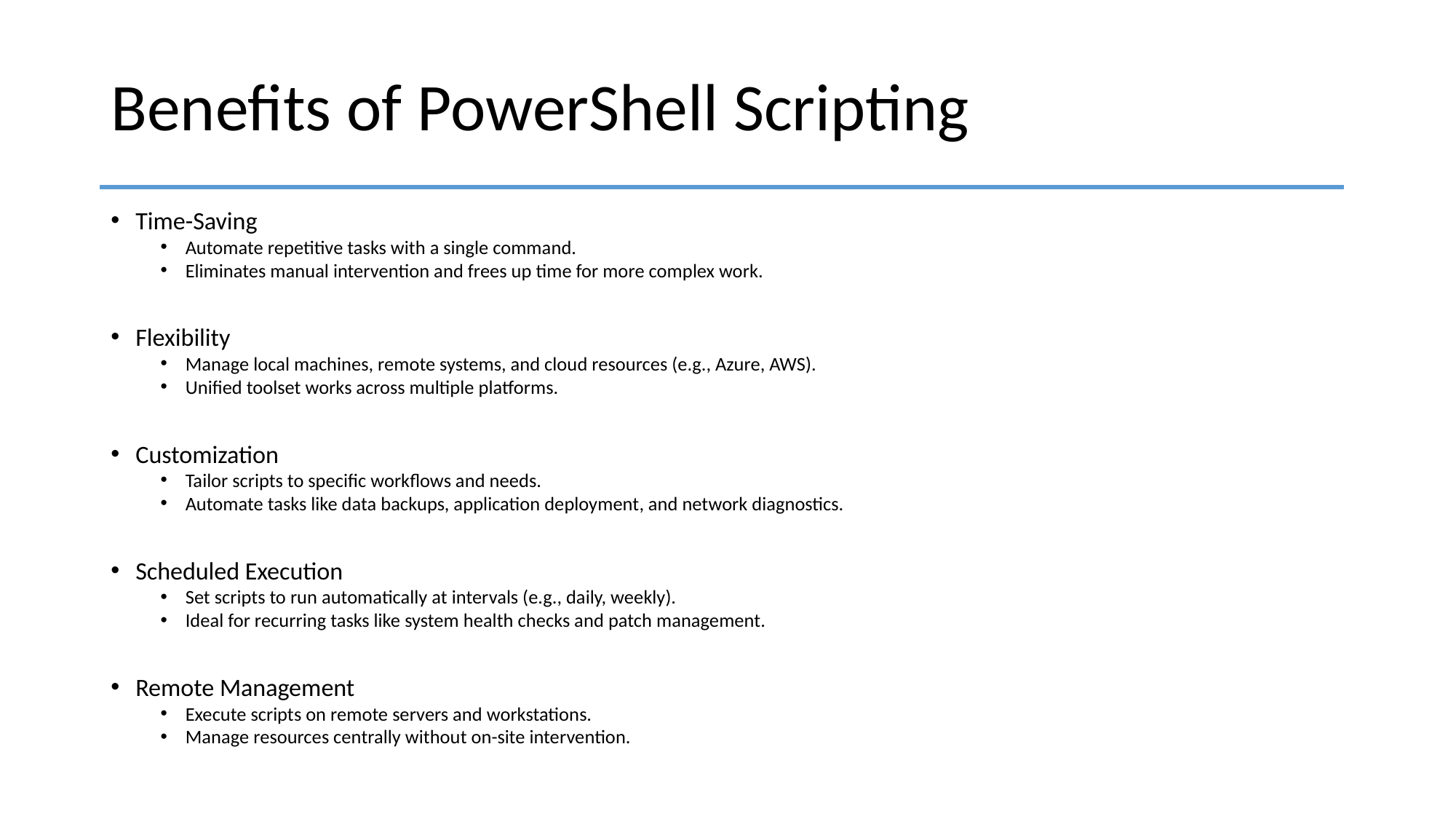

# Benefits of PowerShell Scripting
Time-Saving
Automate repetitive tasks with a single command.
Eliminates manual intervention and frees up time for more complex work.

Flexibility
Manage local machines, remote systems, and cloud resources (e.g., Azure, AWS).
Unified toolset works across multiple platforms.

Customization
Tailor scripts to specific workflows and needs.
Automate tasks like data backups, application deployment, and network diagnostics.

Scheduled Execution
Set scripts to run automatically at intervals (e.g., daily, weekly).
Ideal for recurring tasks like system health checks and patch management.

Remote Management
Execute scripts on remote servers and workstations.
Manage resources centrally without on-site intervention.